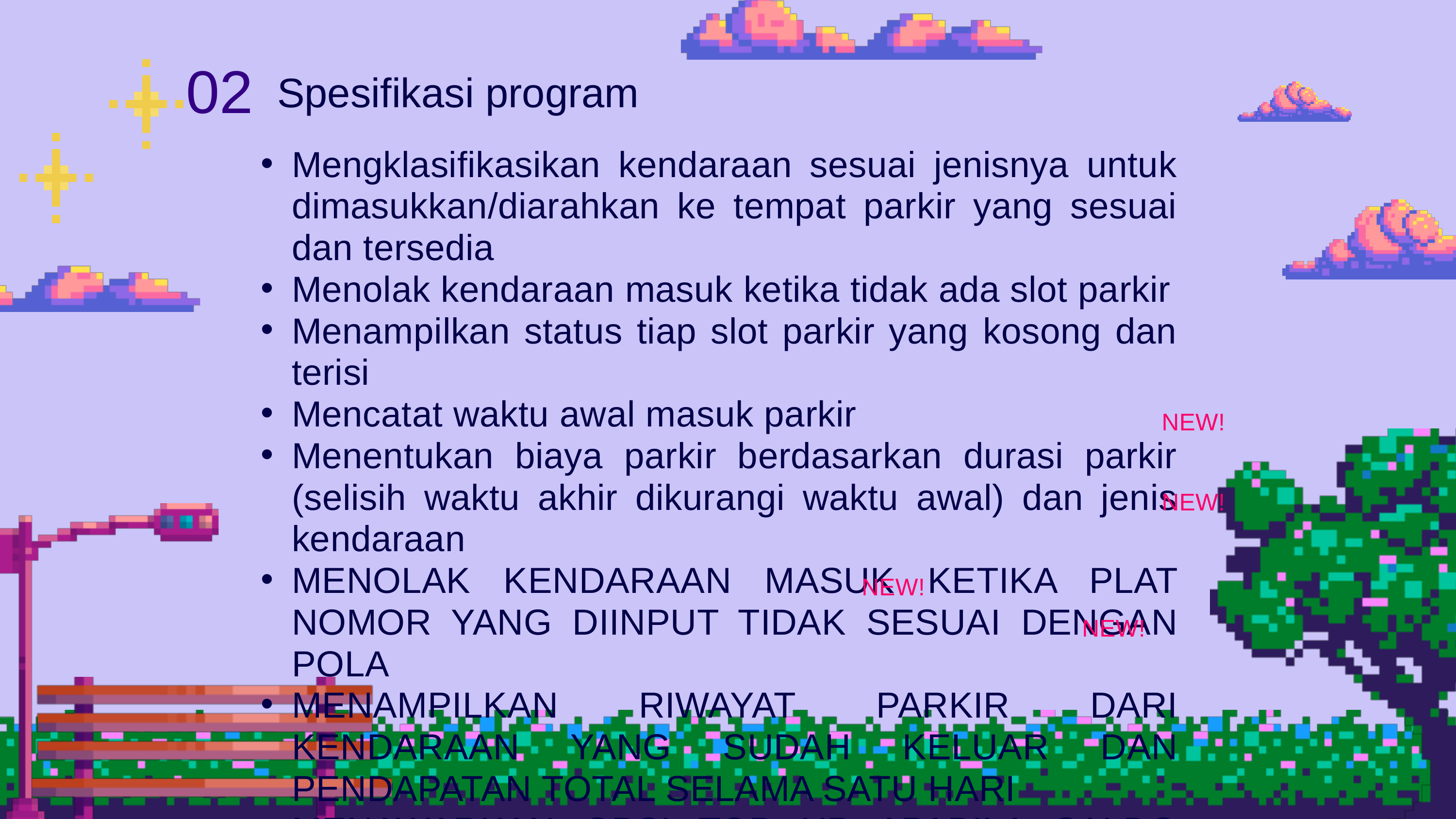

02
Spesifikasi program

Mengklasifikasikan kendaraan sesuai jenisnya untuk dimasukkan/diarahkan ke tempat parkir yang sesuai dan tersedia
Menolak kendaraan masuk ketika tidak ada slot parkir
Menampilkan status tiap slot parkir yang kosong dan terisi
Mencatat waktu awal masuk parkir
Menentukan biaya parkir berdasarkan durasi parkir (selisih waktu akhir dikurangi waktu awal) dan jenis kendaraan
MENOLAK KENDARAAN MASUK KETIKA PLAT NOMOR YANG DIINPUT TIDAK SESUAI DENGAN POLA
MENAMPILKAN RIWAYAT PARKIR DARI KENDARAAN YANG SUDAH KELUAR DAN PENDAPATAN TOTAL SELAMA SATU HARI
MENAWARKAN OPSI TOP UP APABILA SALDO TIDAK CUKUP
Menampilkan saldo akhir setelah kendaraan keluar dari tempat parkir

NEW!

NEW!

NEW!
NEW!